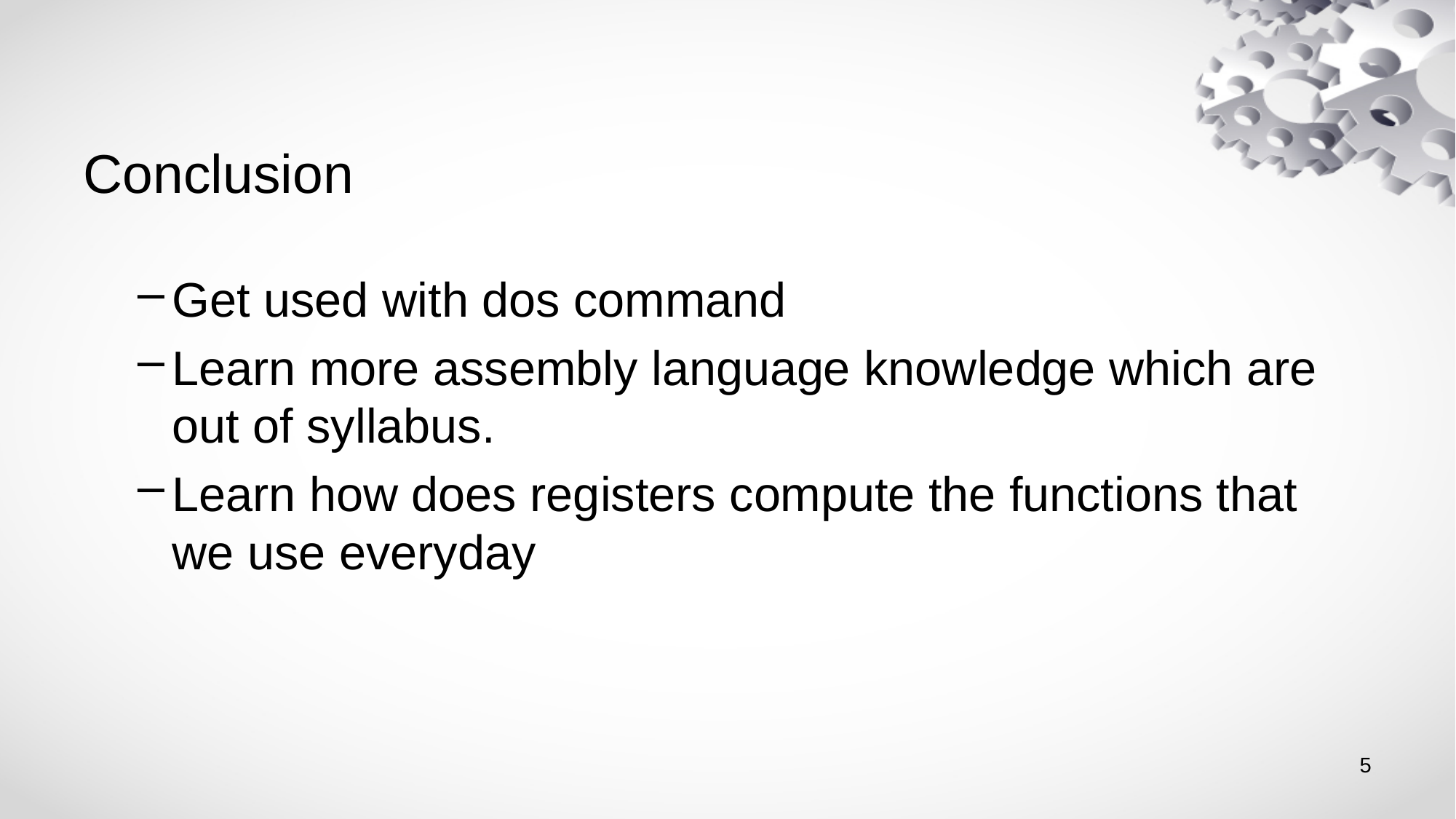

# Conclusion
Get used with dos command
Learn more assembly language knowledge which are out of syllabus.
Learn how does registers compute the functions that we use everyday

5